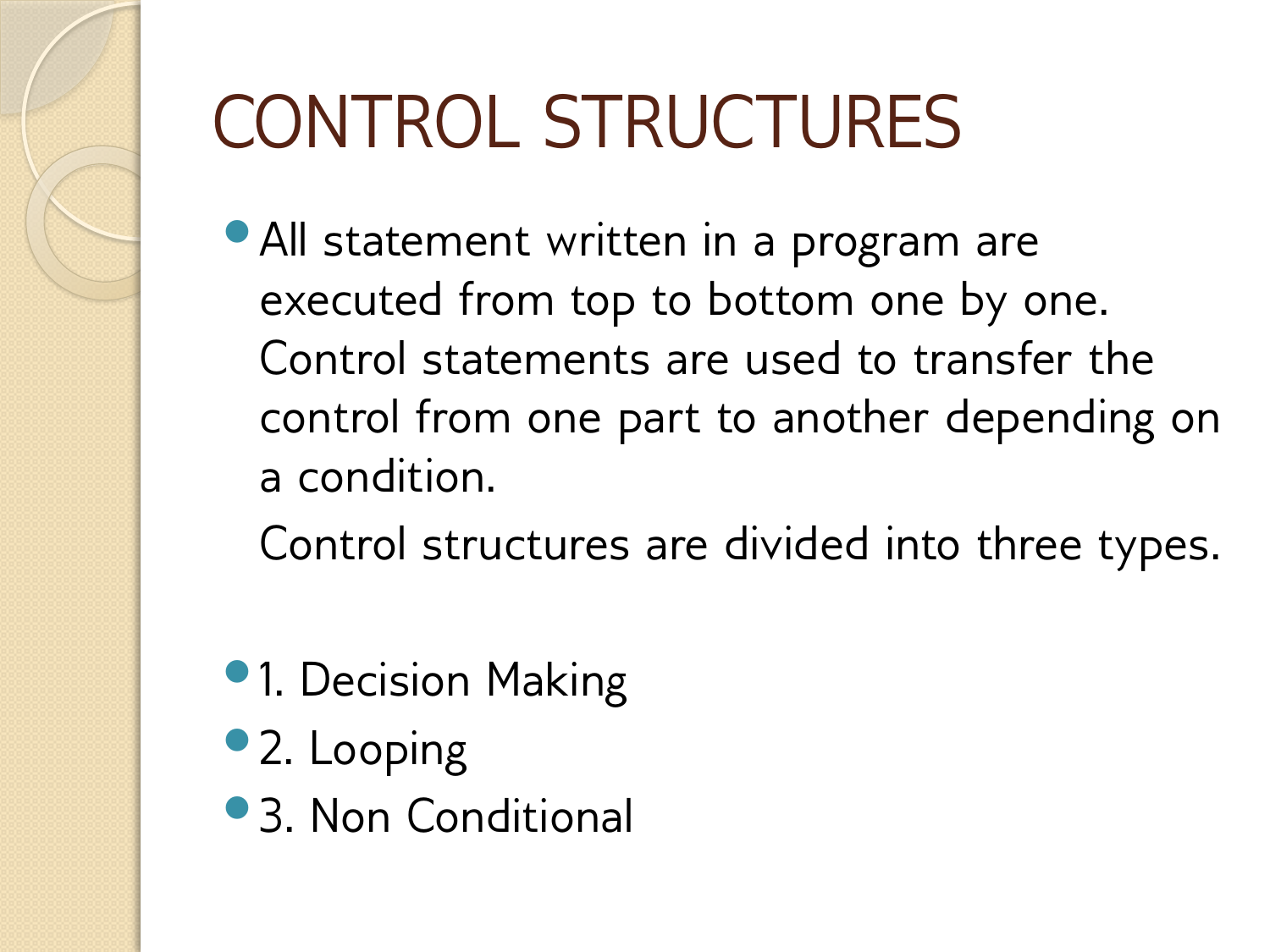

# CONTROL STRUCTURES
All statement written in a program are executed from top to bottom one by one. Control statements are used to transfer the control from one part to another depending on a condition.
	Control structures are divided into three types.

1. Decision Making
2. Looping
3. Non Conditional